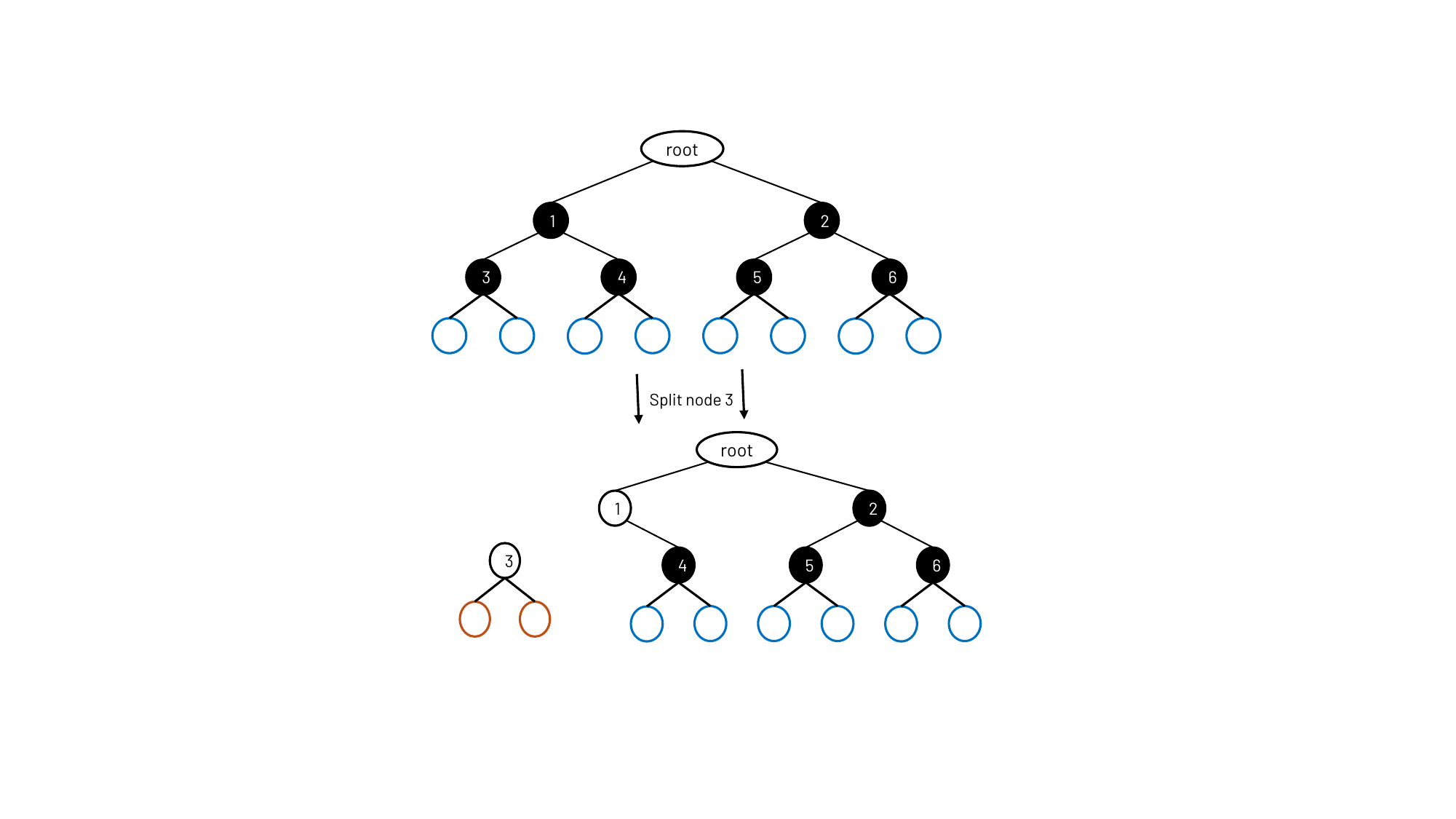

root
1
2
3
4
5
6

Split node 3
root
1
2
4
5
6

3